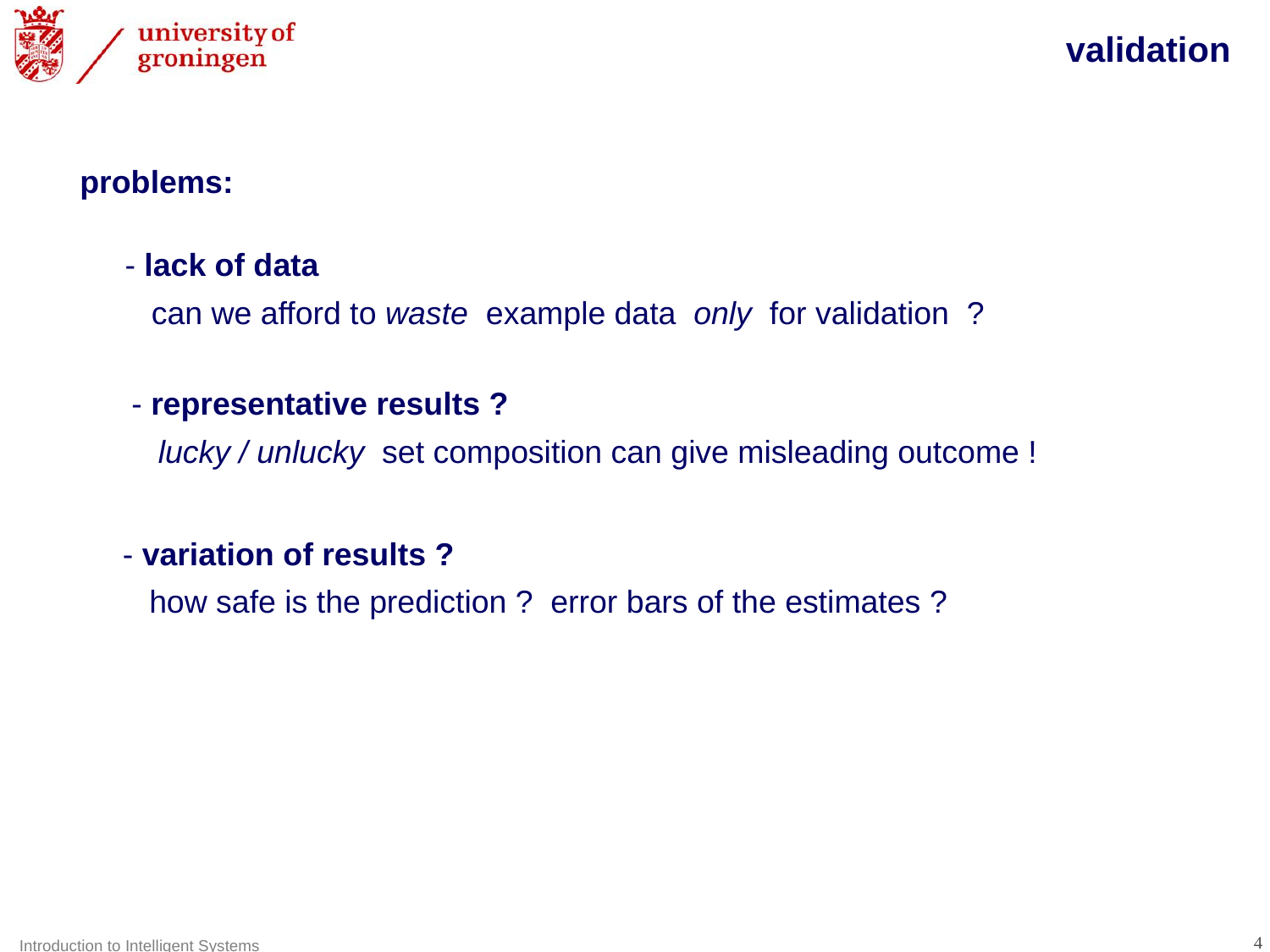

validation
problems:
 - lack of data
    can we afford to waste  example data  only  for validation  ?
 - representative results ?
    lucky / unlucky  set composition can give misleading outcome !
 - variation of results ?
    how safe is the prediction ?  error bars of the estimates ?
4